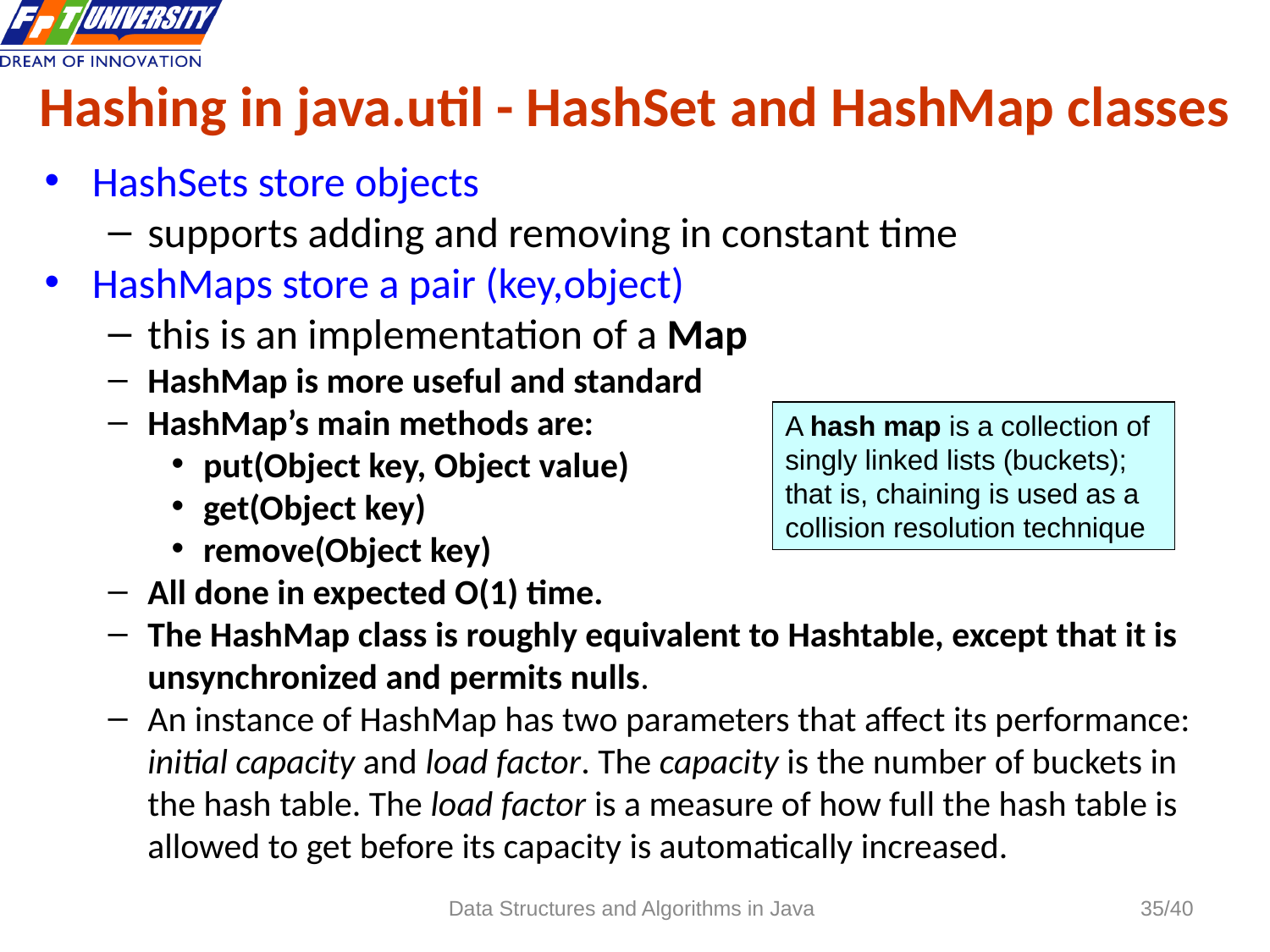

# Hashing in java.util - HashSet and HashMap classes
HashSets store objects
supports adding and removing in constant time
HashMaps store a pair (key,object)
this is an implementation of a Map
HashMap is more useful and standard
HashMap’s main methods are:
put(Object key, Object value)
get(Object key)
remove(Object key)
All done in expected O(1) time.
The HashMap class is roughly equivalent to Hashtable, except that it is unsynchronized and permits nulls.
An instance of HashMap has two parameters that affect its performance: initial capacity and load factor. The capacity is the number of buckets in the hash table. The load factor is a measure of how full the hash table is allowed to get before its capacity is automatically increased.
A hash map is a collection of singly linked lists (buckets); that is, chaining is used as a collision resolution technique
Data Structures and Algorithms in Java
35/40